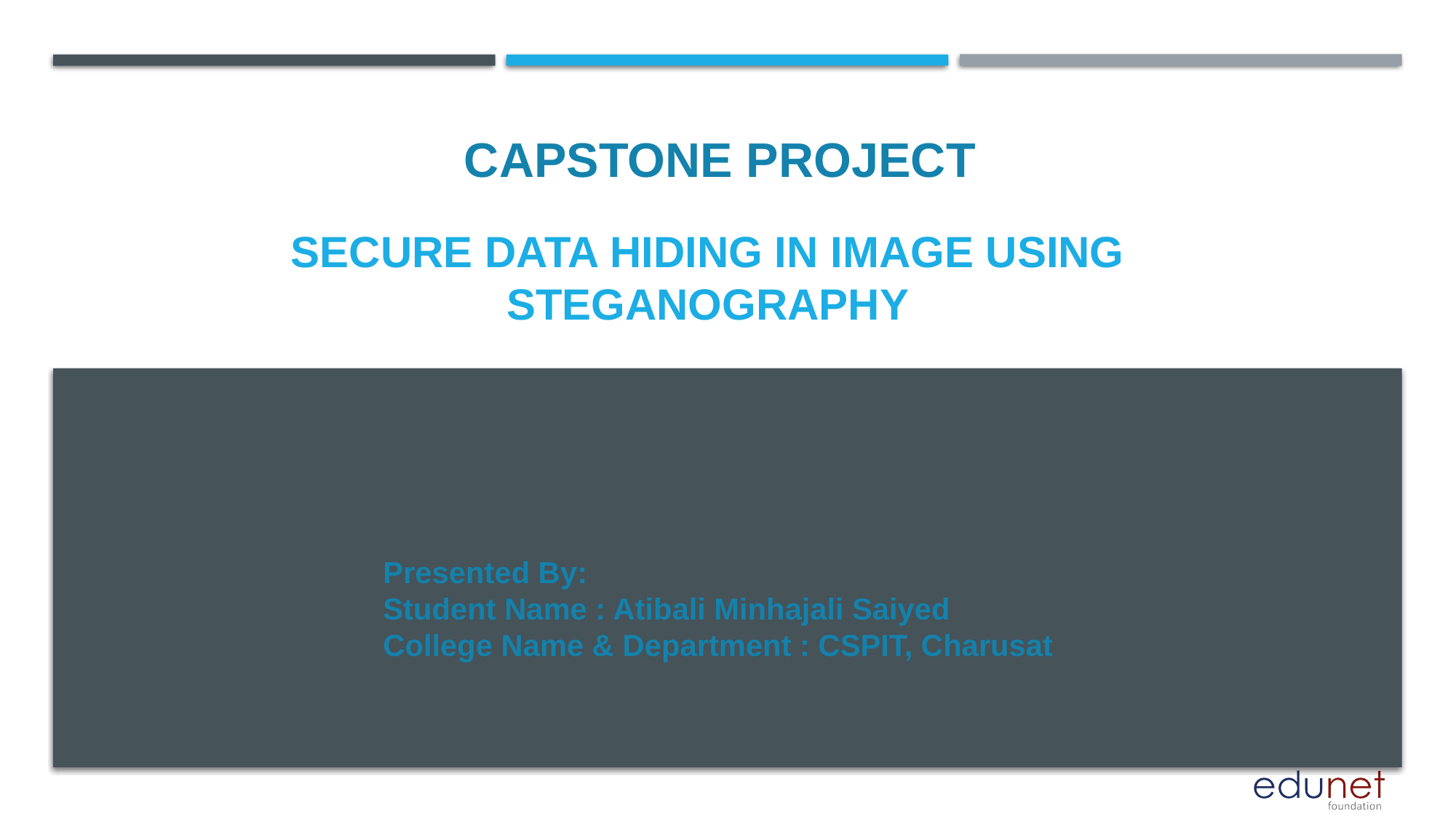

CAPSTONE PROJECT
# Secure DATA HIDING IN Image using steganography
Presented By:
Student Name : Atibali Minhajali Saiyed
College Name & Department : CSPIT, Charusat